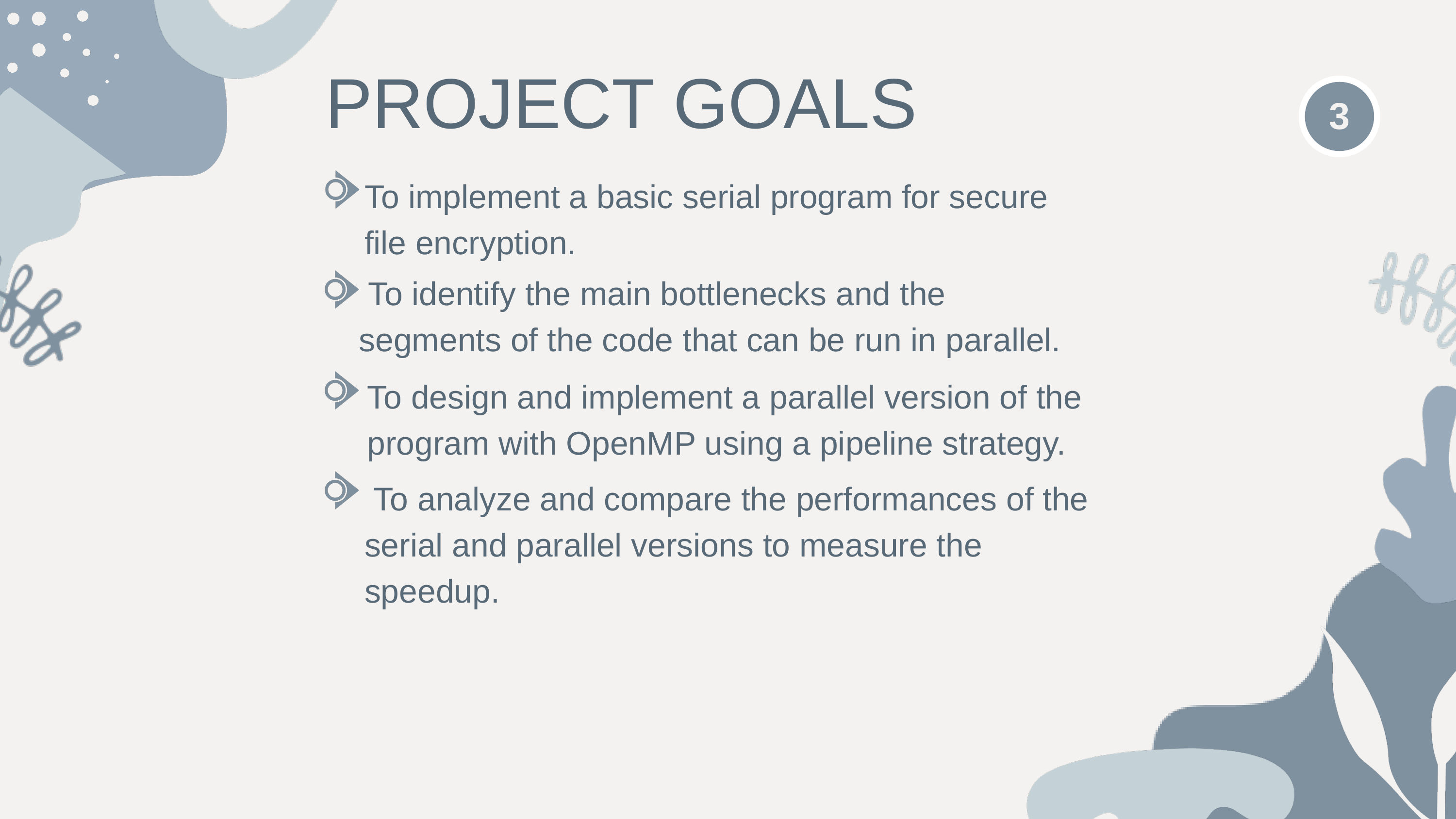

PROJECT GOALS

3

To implement a basic serial program for secure file encryption.

 To identify the main bottlenecks and the segments of the code that can be run in parallel.

To design and implement a parallel version of the program with OpenMP using a pipeline strategy.

 To analyze and compare the performances of the serial and parallel versions to measure the speedup.